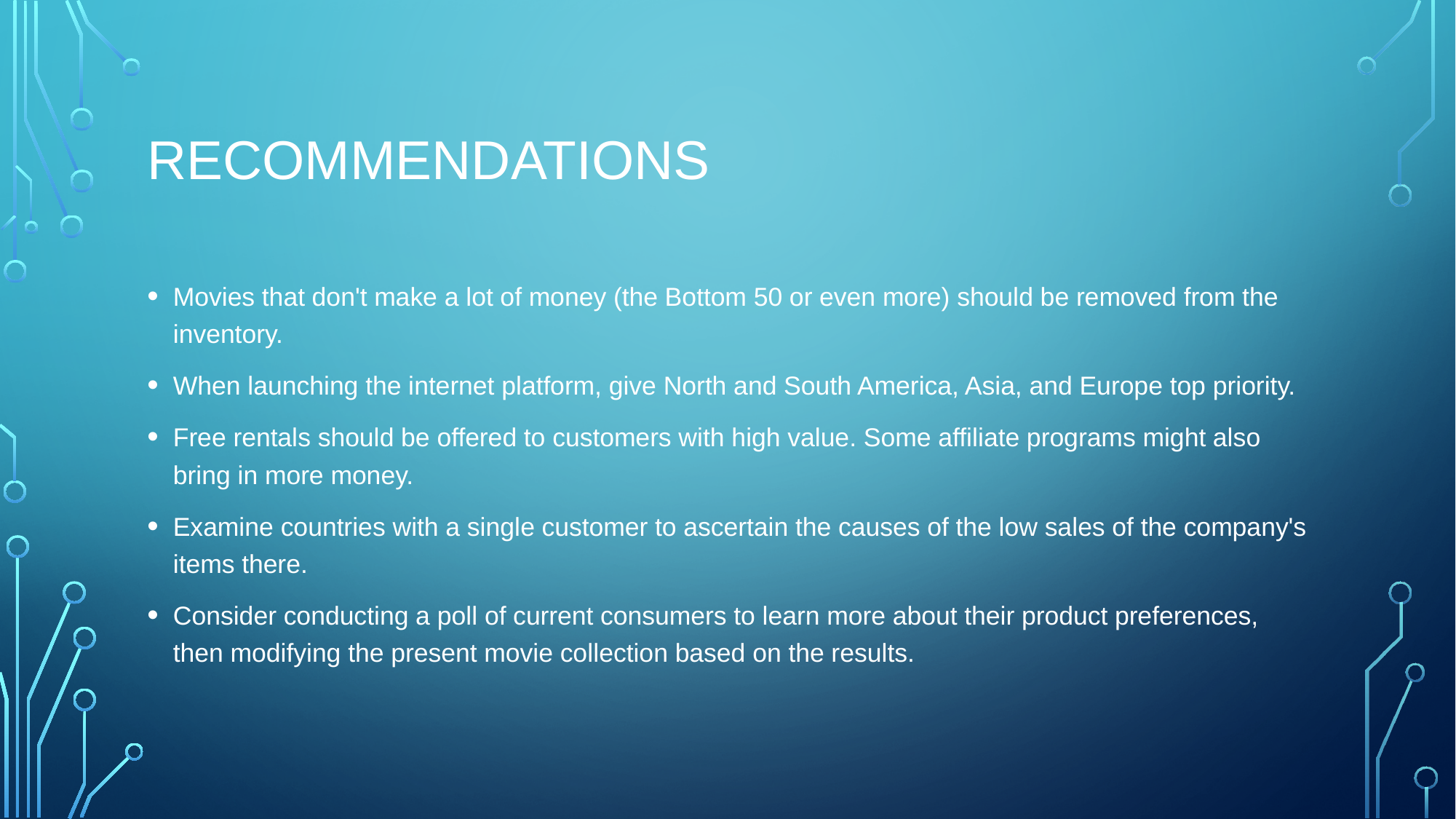

# Recommendations
Movies that don't make a lot of money (the Bottom 50 or even more) should be removed from the inventory.
When launching the internet platform, give North and South America, Asia, and Europe top priority.
Free rentals should be offered to customers with high value. Some affiliate programs might also bring in more money.
Examine countries with a single customer to ascertain the causes of the low sales of the company's items there.
Consider conducting a poll of current consumers to learn more about their product preferences, then modifying the present movie collection based on the results.